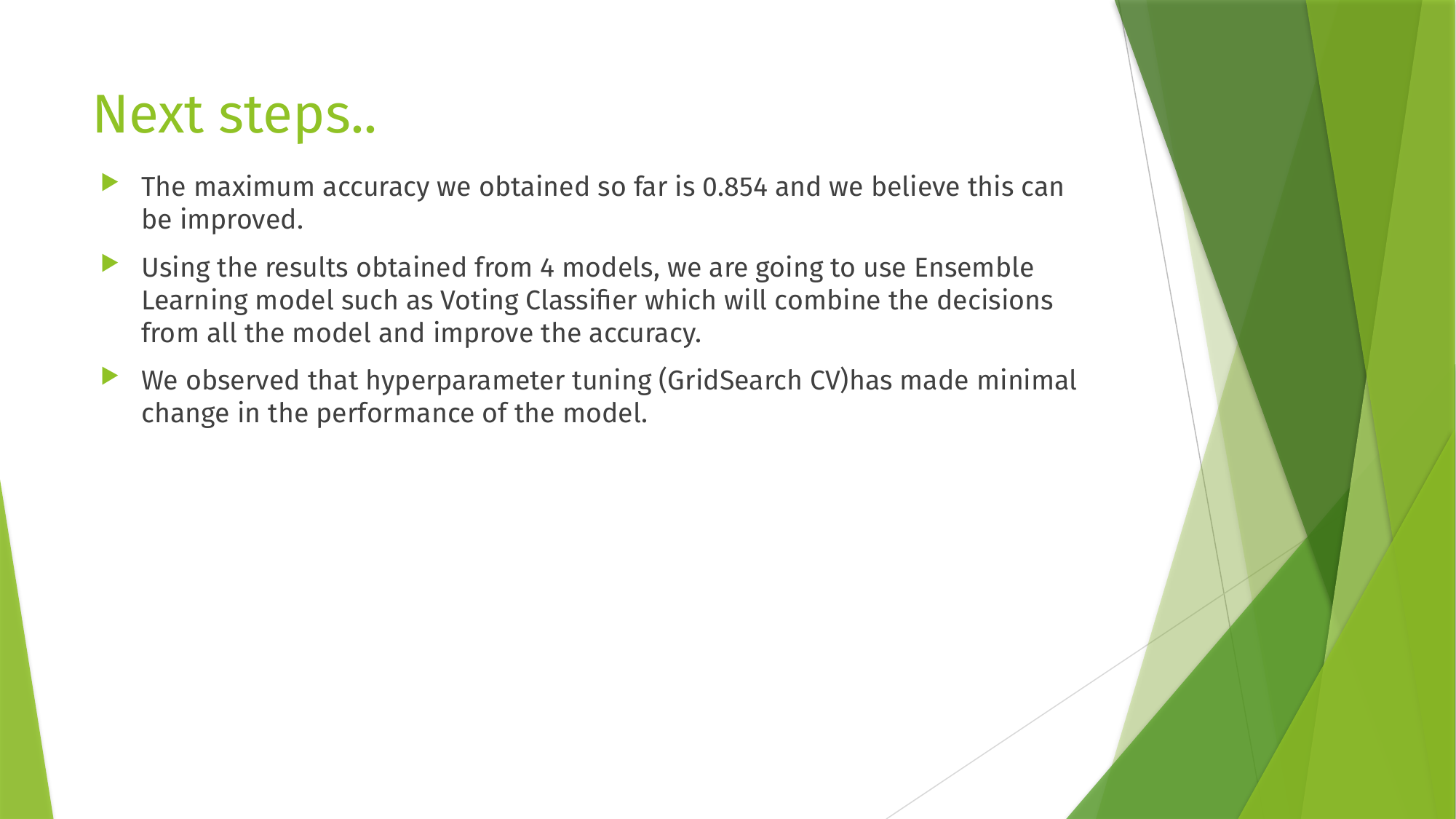

# Next steps..
The maximum accuracy we obtained so far is 0.854 and we believe this can be improved.
Using the results obtained from 4 models, we are going to use Ensemble Learning model such as Voting Classifier which will combine the decisions from all the model and improve the accuracy.
We observed that hyperparameter tuning (GridSearch CV)has made minimal change in the performance of the model.